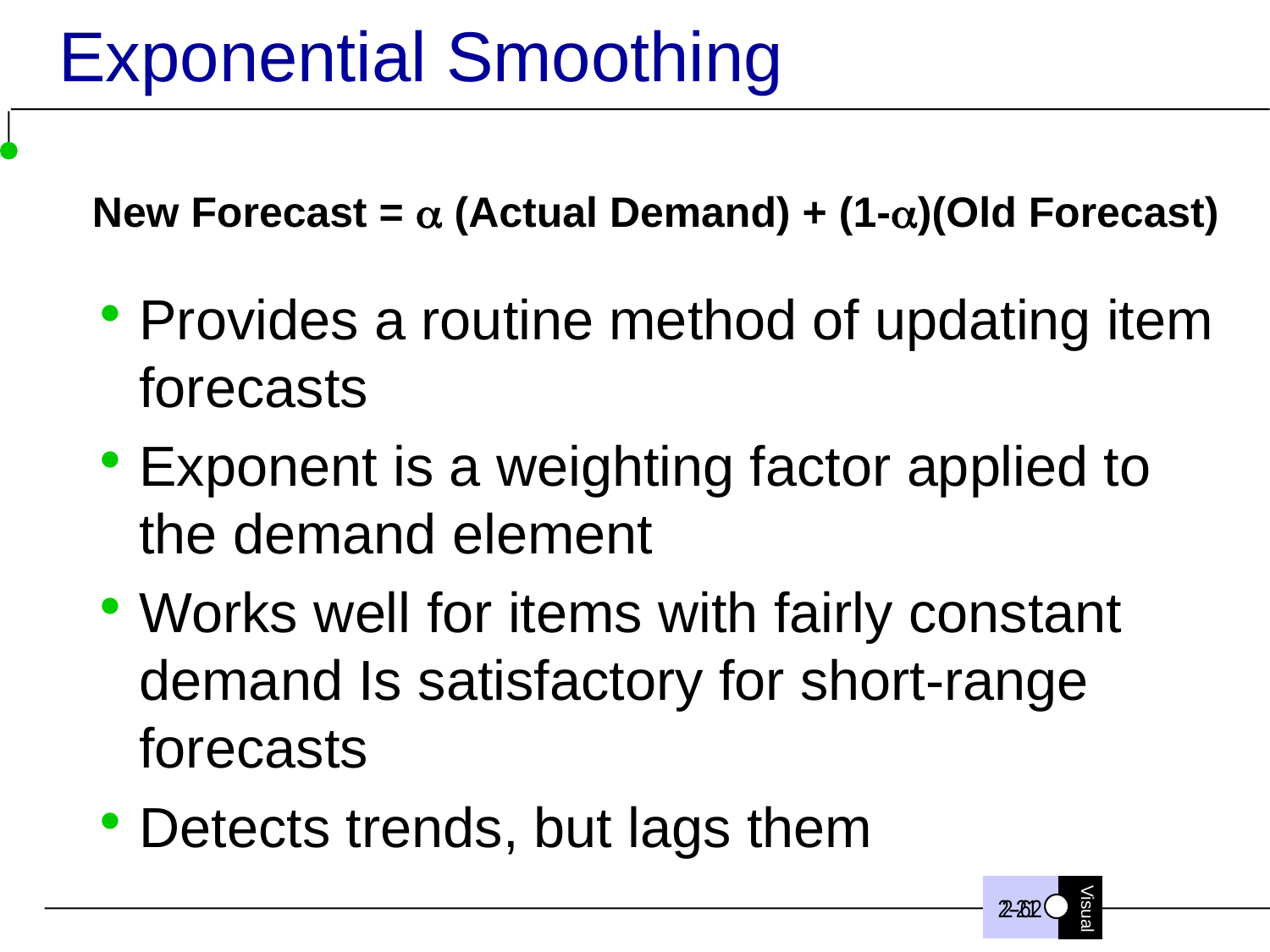

# Exponential Smoothing
 New Forecast = α (Actual Demand) + (1-α)(Old Forecast)
Provides a routine method of updating item forecasts
Exponent is a weighting factor applied to the demand element
Works well for items with fairly constant demand Is satisfactory for short-range forecasts
Detects trends, but lags them
2-21
2-62